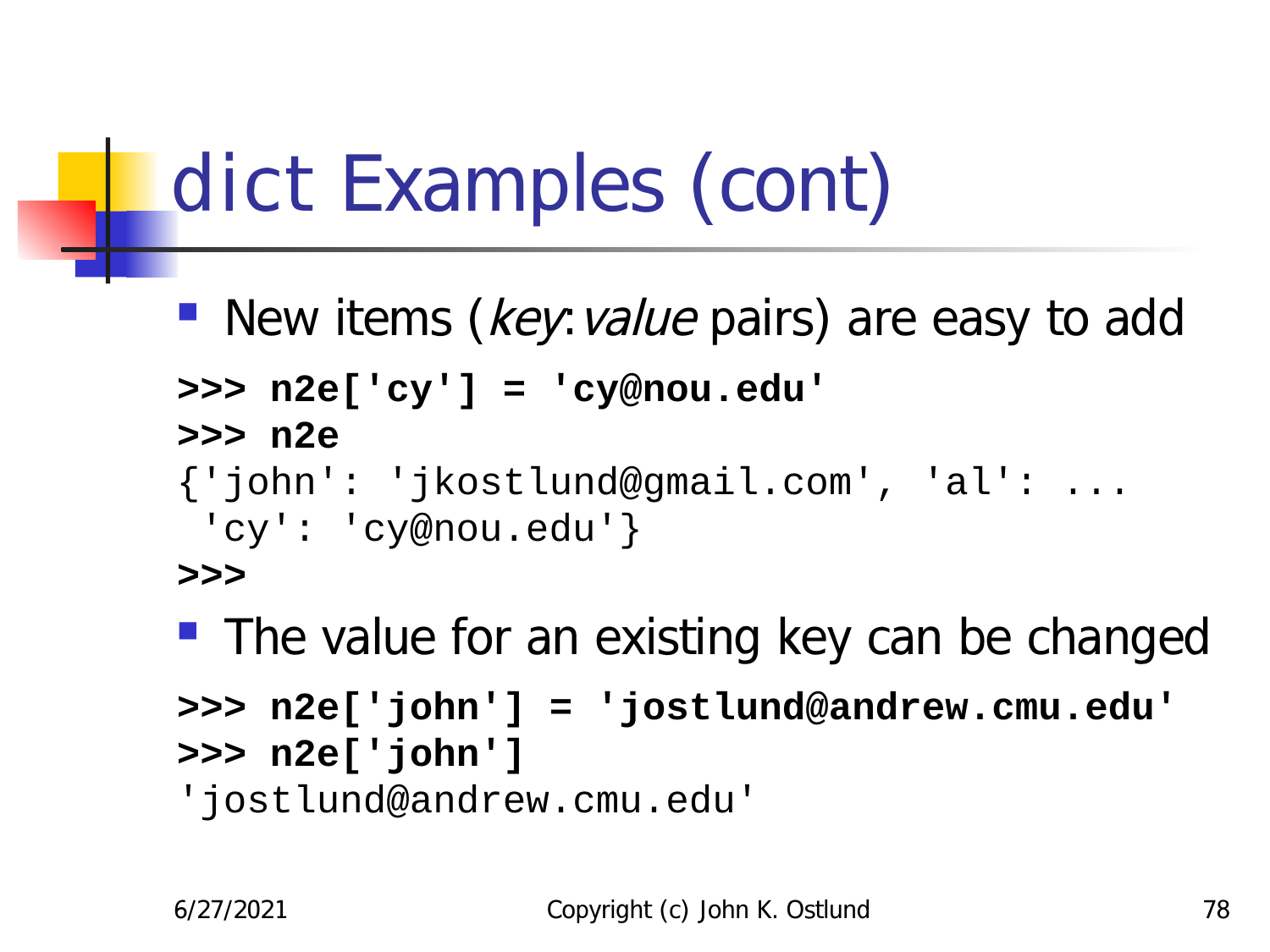

# dict Examples (cont)
New items (key:value pairs) are easy to add

>>> n2e['cy'] = 'cy@nou.edu'
>>> n2e
{'john': 'jkostlund@gmail.com', 'al': ...
 'cy': 'cy@nou.edu'}
>>>
The value for an existing key can be changed

>>> n2e['john'] = 'jostlund@andrew.cmu.edu'
>>> n2e['john']
'jostlund@andrew.cmu.edu'

6/27/2021
Copyright (c) John K. Ostlund
78